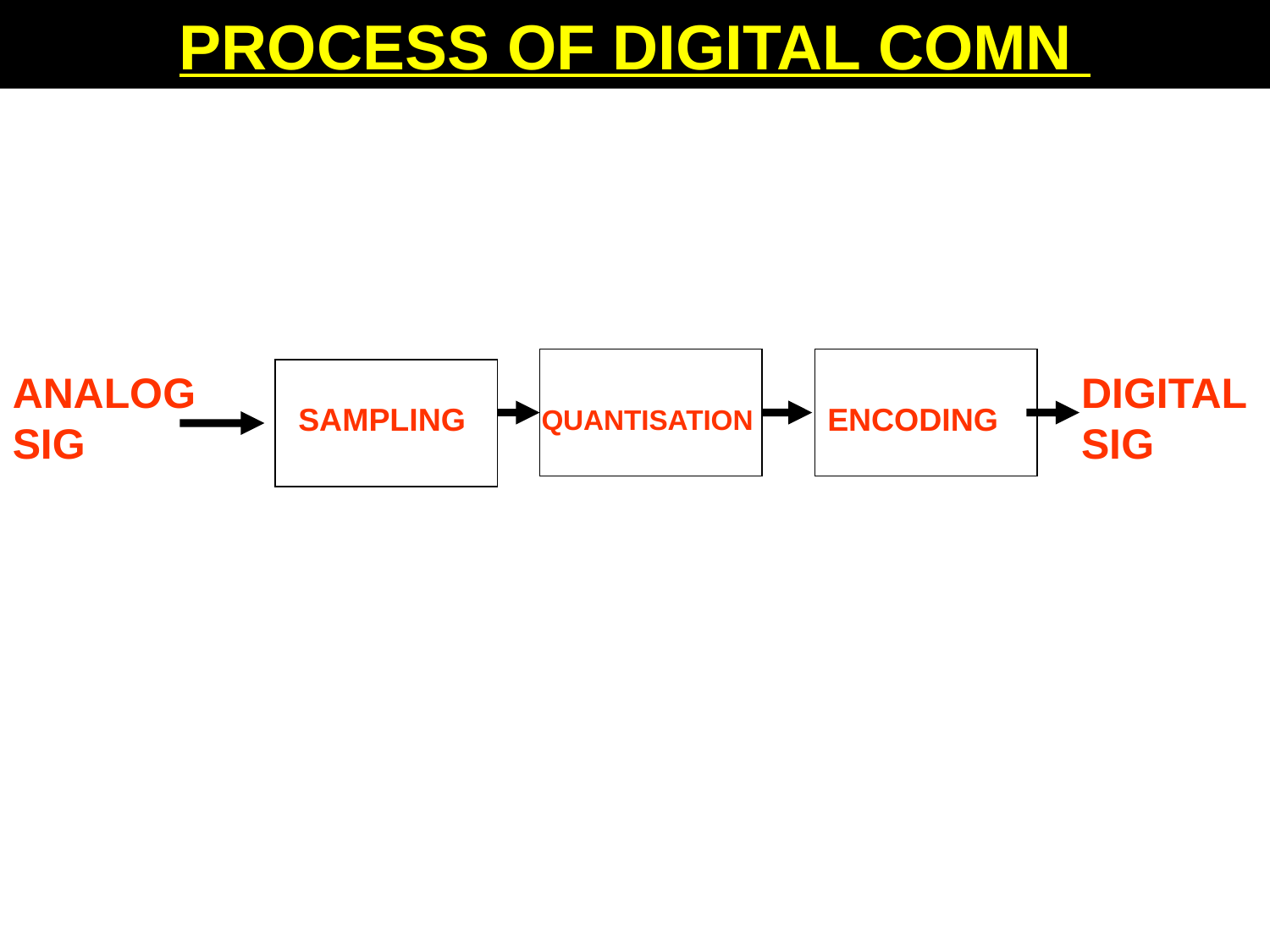

PROCESS OF DIGITAL COMN

ANALOG SIG

DIGITAL SIG
SAMPLING
ENCODING
QUANTISATION